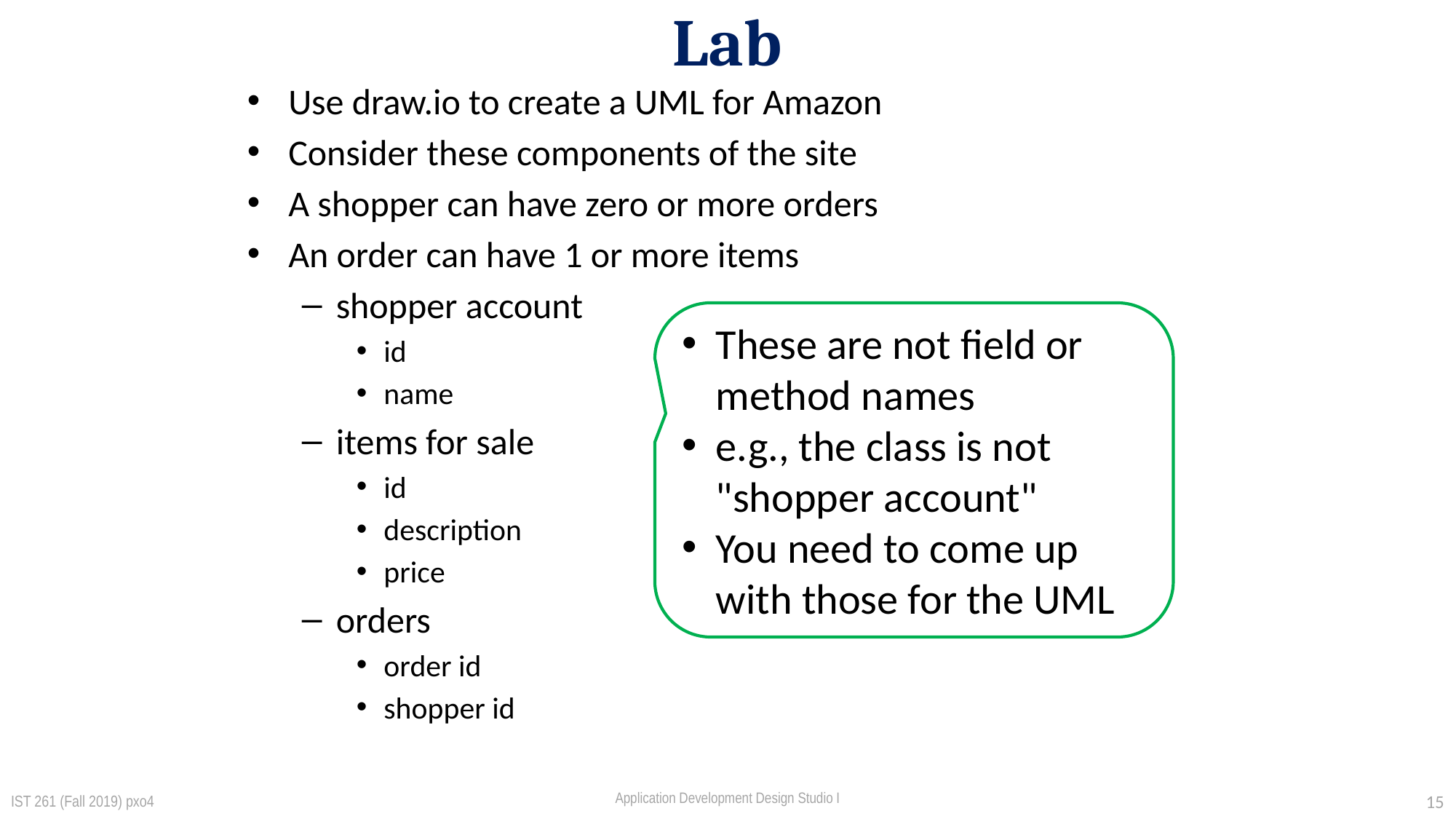

# Lab
Use draw.io to create a UML for Amazon
Consider these components of the site
A shopper can have zero or more orders
An order can have 1 or more items
shopper account
id
name
items for sale
id
description
price
orders
order id
shopper id
These are not field or method names
e.g., the class is not "shopper account"
You need to come up with those for the UML
IST 261 (Fall 2019) pxo4
15
Application Development Design Studio I